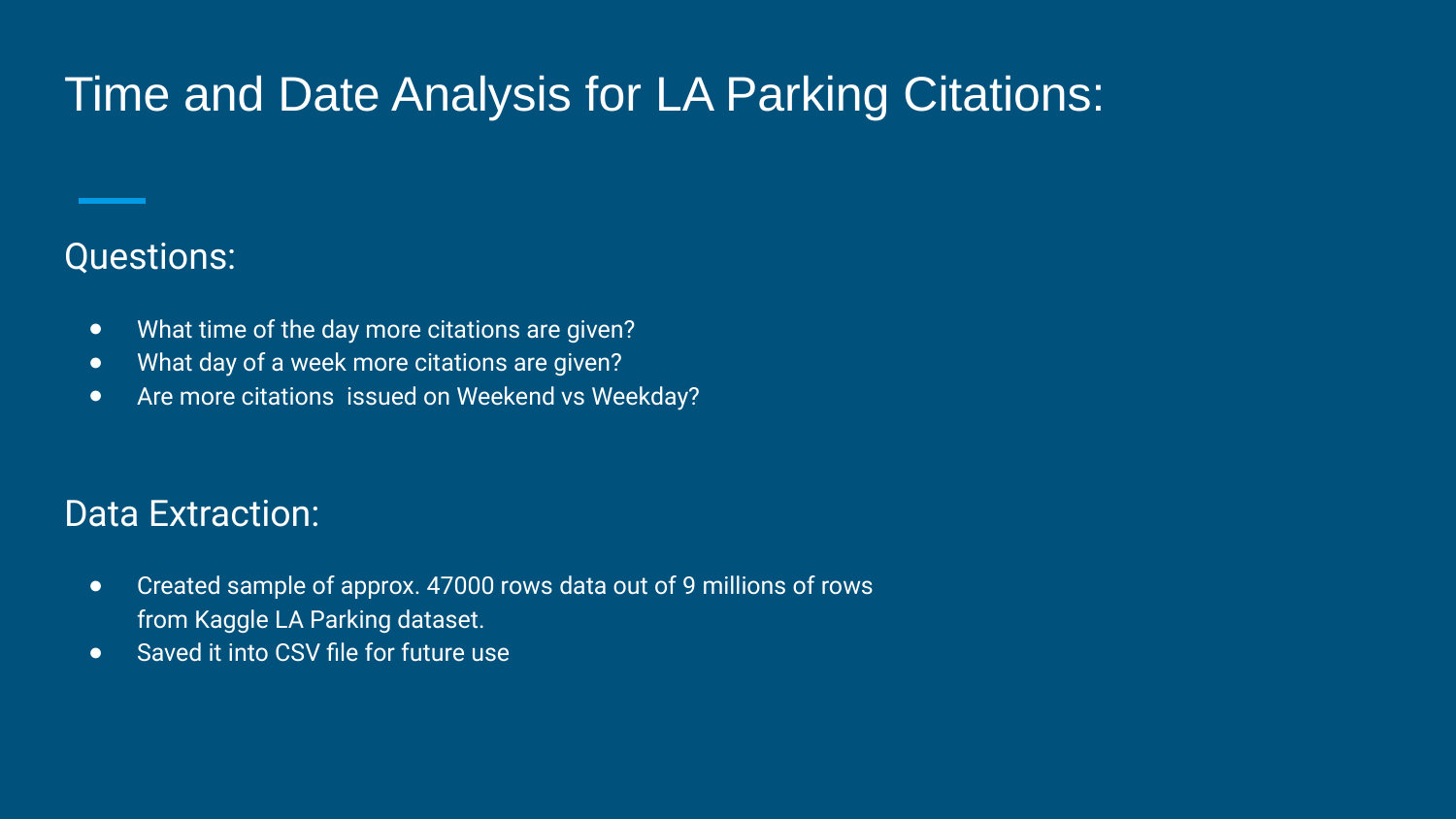

# Time and Date Analysis for LA Parking Citations:
Questions:
What time of the day more citations are given?
What day of a week more citations are given?
Are more citations  issued on Weekend vs Weekday?

Data Extraction:
Created sample of approx. 47000 rows data out of 9 millions of rows from Kaggle LA Parking dataset.
Saved it into CSV file for future use